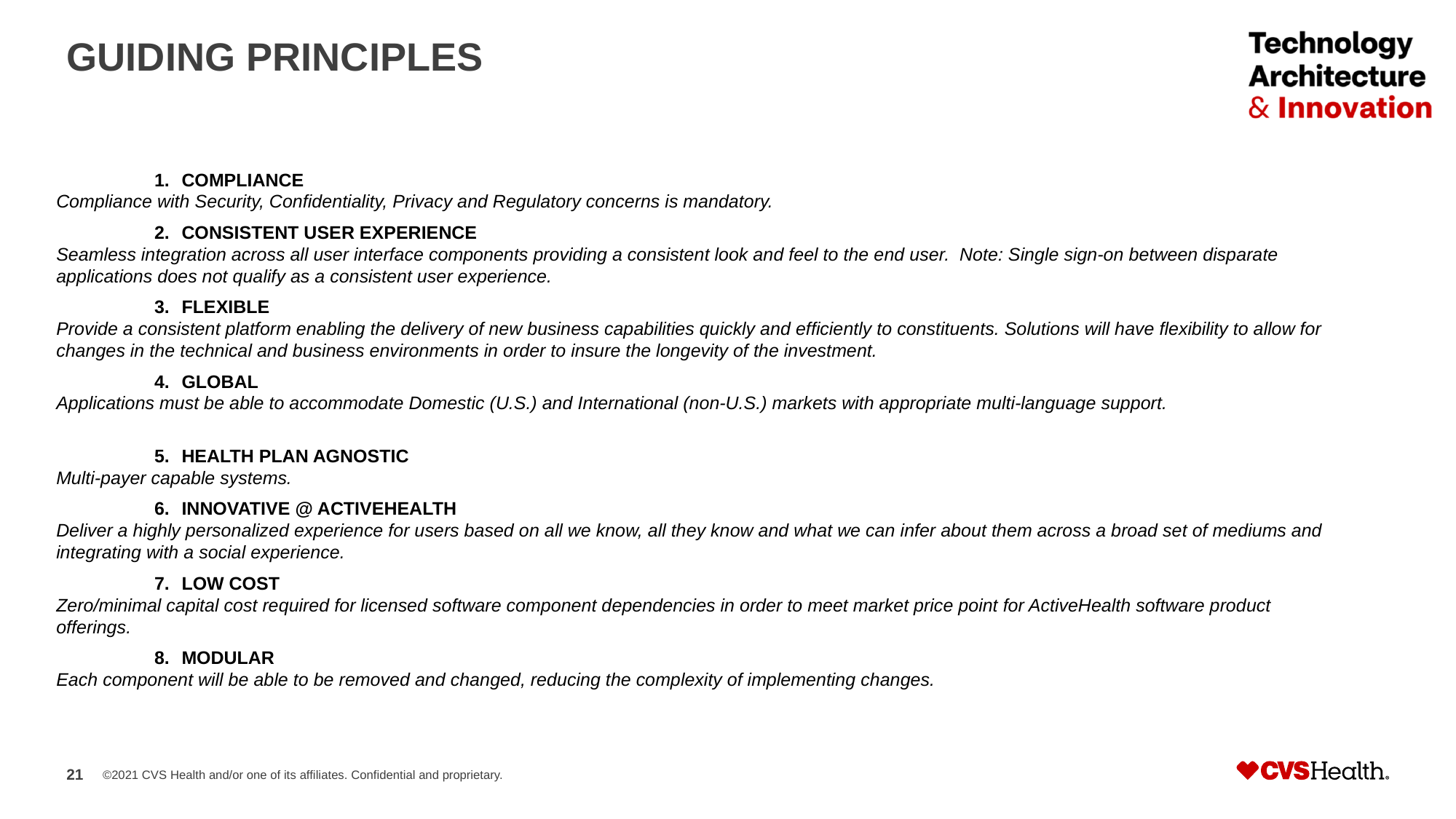

# Guiding Principles
Compliance
Compliance with Security, Confidentiality, Privacy and Regulatory concerns is mandatory.
Consistent User Experience
Seamless integration across all user interface components providing a consistent look and feel to the end user.  Note: Single sign-on between disparate applications does not qualify as a consistent user experience.
Flexible
Provide a consistent platform enabling the delivery of new business capabilities quickly and efficiently to constituents. Solutions will have flexibility to allow for changes in the technical and business environments in order to insure the longevity of the investment.
Global
Applications must be able to accommodate Domestic (U.S.) and International (non-U.S.) markets with appropriate multi-language support.

Health Plan Agnostic
Multi-payer capable systems.
Innovative @ ActiveHealth
Deliver a highly personalized experience for users based on all we know, all they know and what we can infer about them across a broad set of mediums and integrating with a social experience.
Low Cost
Zero/minimal capital cost required for licensed software component dependencies in order to meet market price point for ActiveHealth software product offerings.
Modular
Each component will be able to be removed and changed, reducing the complexity of implementing changes.